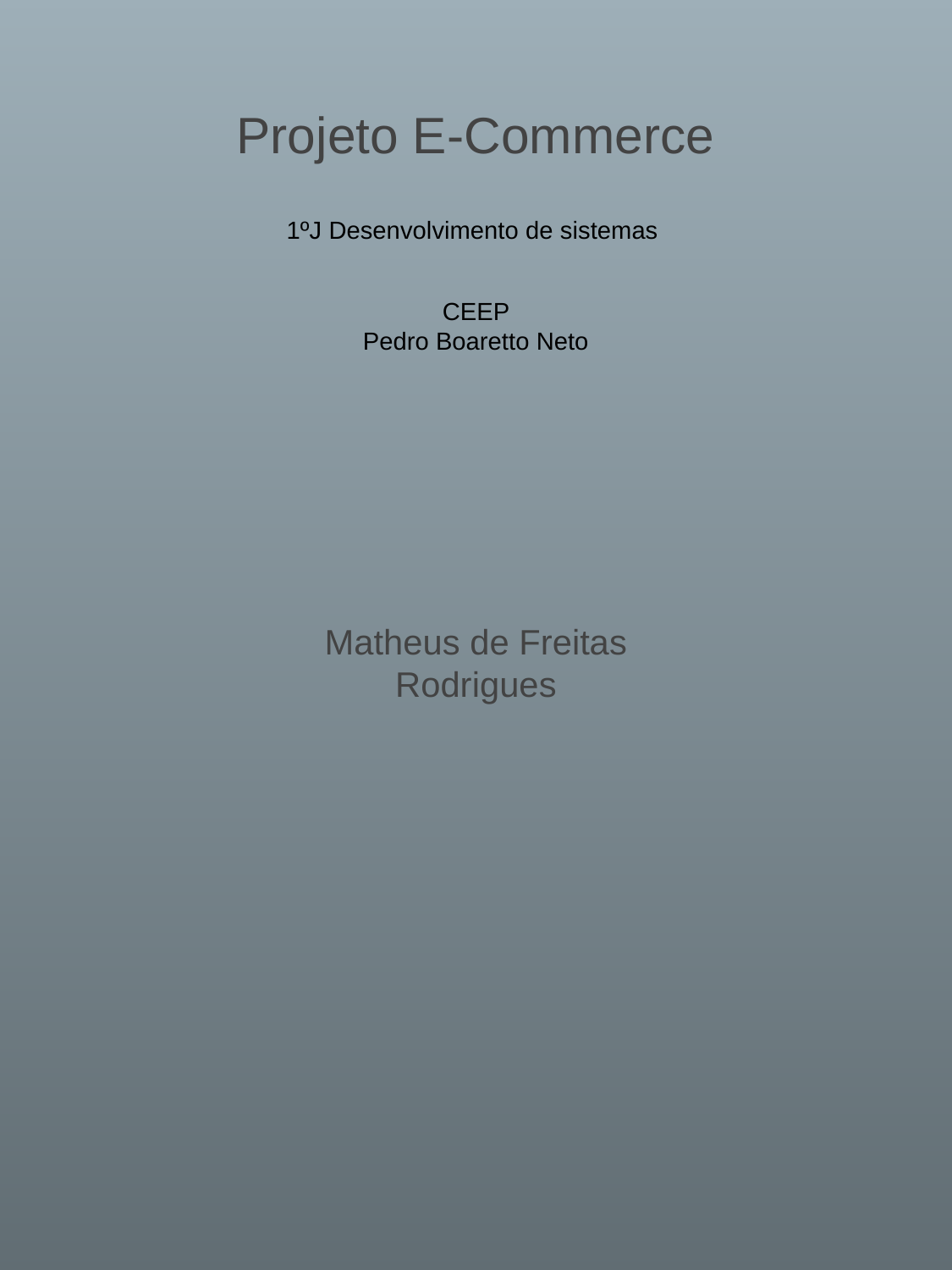

Projeto E-Commerce
1ºJ Desenvolvimento de sistemas
CEEP
Pedro Boaretto Neto
Matheus de Freitas Rodrigues